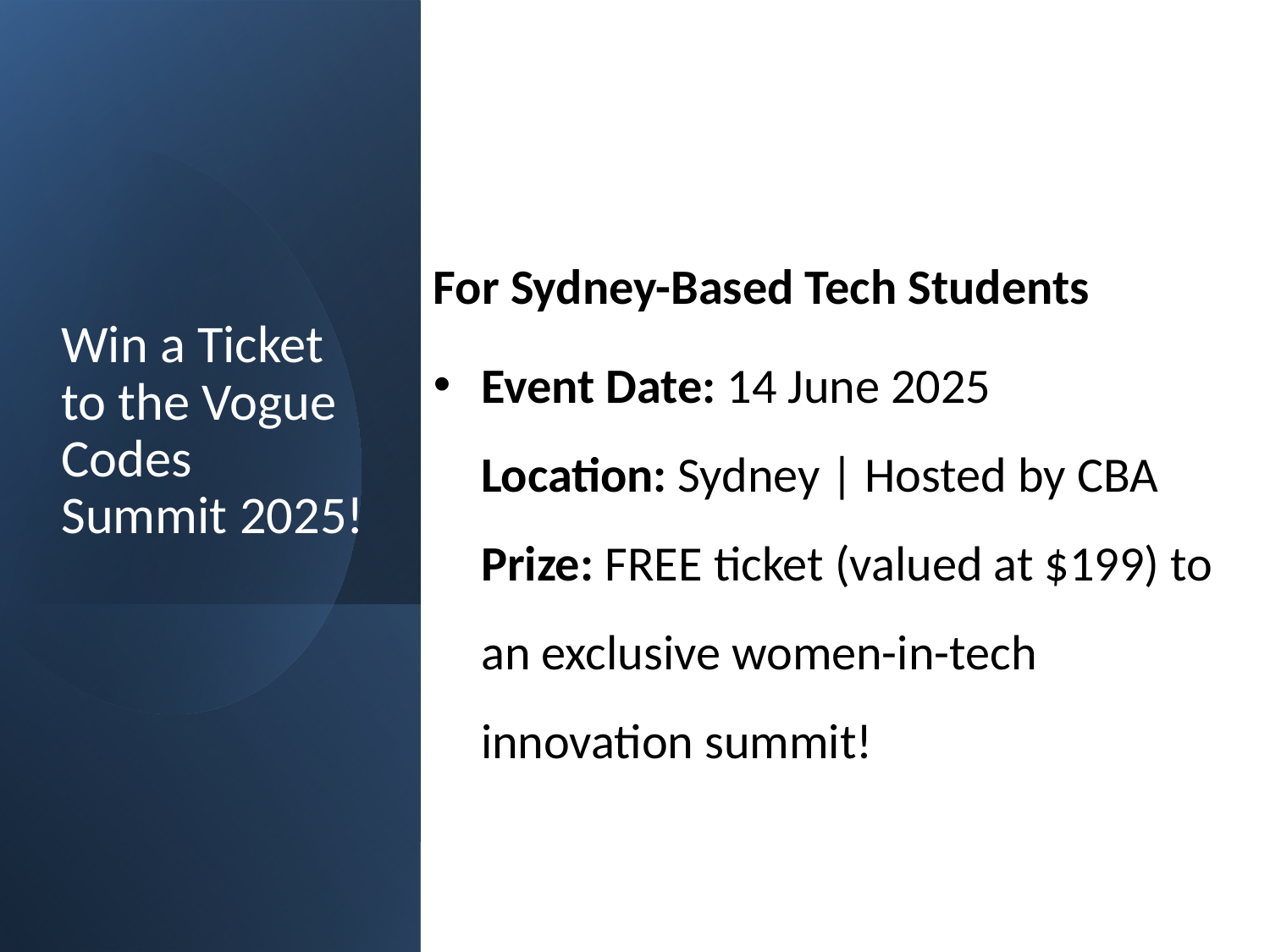

# Win a Ticket to the Vogue Codes Summit 2025!
For Sydney-Based Tech Students
Event Date: 14 June 2025
Location: Sydney | Hosted by CBA
Prize: FREE ticket (valued at $199) to an exclusive women-in-tech innovation summit!